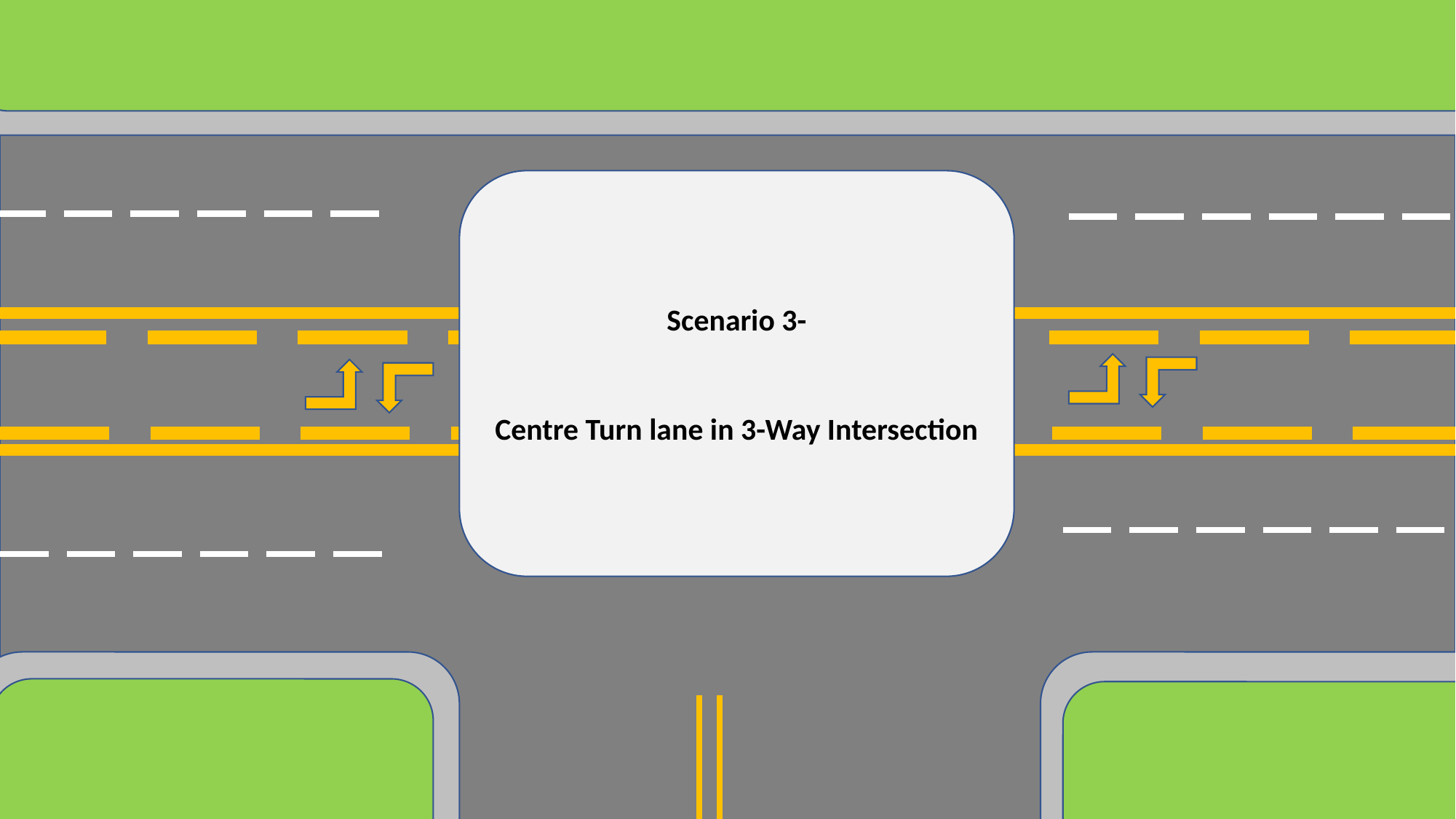

Scenario 3-

Centre Turn lane in 3-Way Intersection